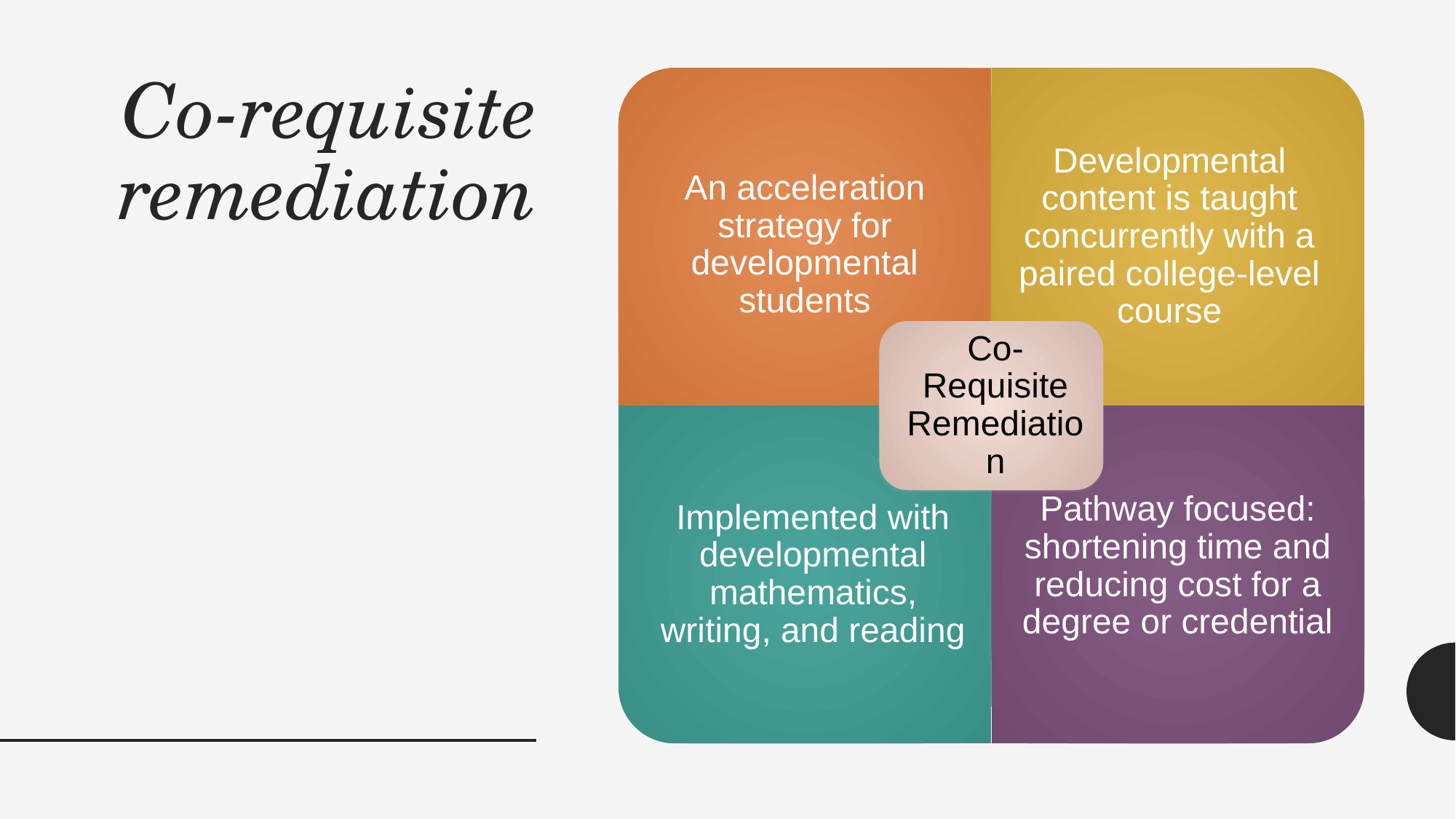

# Co-requisite remediation
An acceleration strategy for developmental students
Developmental content is taught concurrently with a paired college-level course
Implemented with developmental mathematics, writing, and reading
Pathway focused: shortening time and reducing cost for a degree or credential
Co-Requisite Remediation